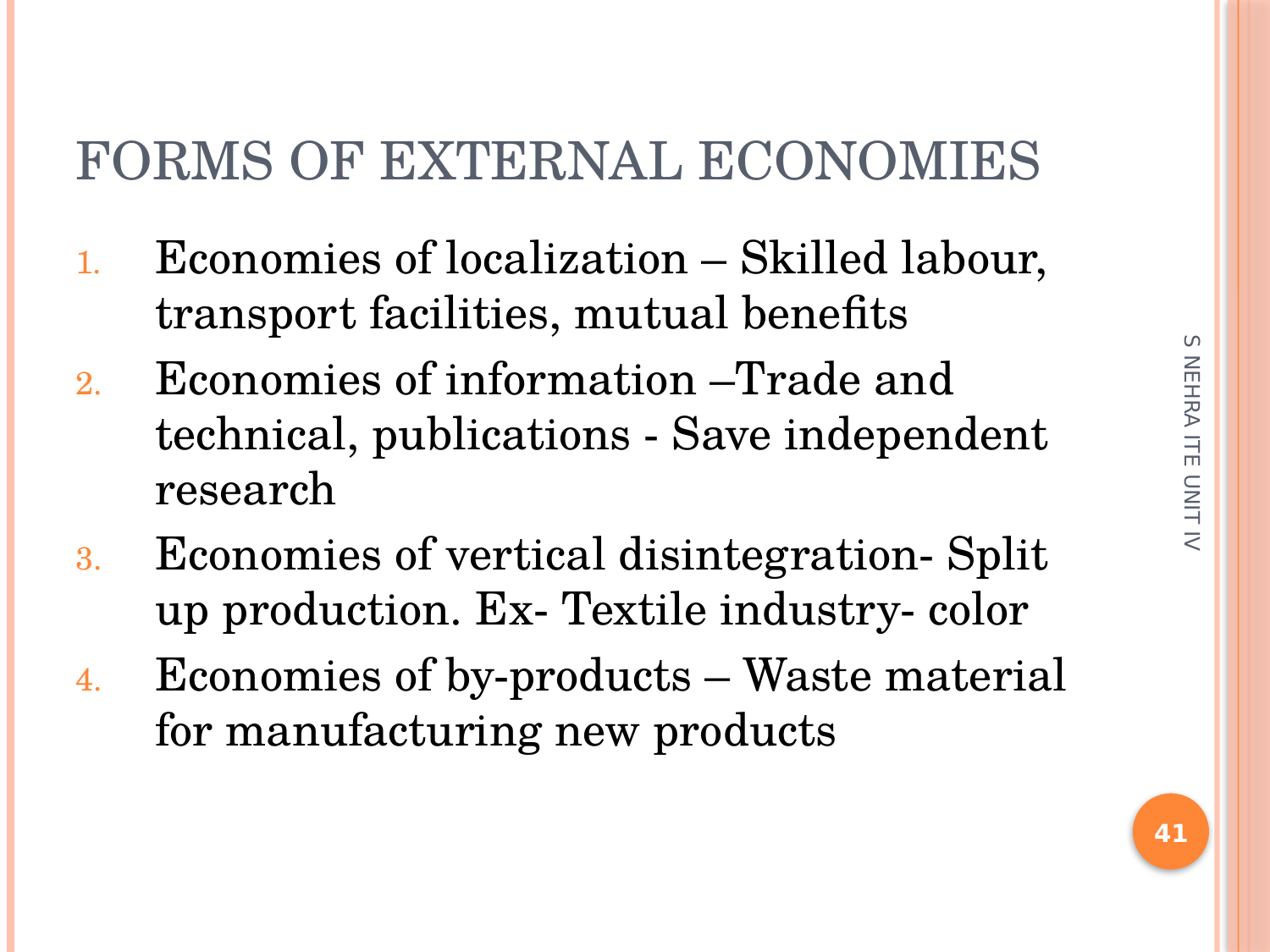

# Forms of External Economies
Economies of localization – Skilled labour, transport facilities, mutual benefits
Economies of information –Trade and technical, publications - Save independent research
Economies of vertical disintegration- Split up production. Ex- Textile industry- color
Economies of by-products – Waste material for manufacturing new products
S NEHRA ITE UNIT IV
41